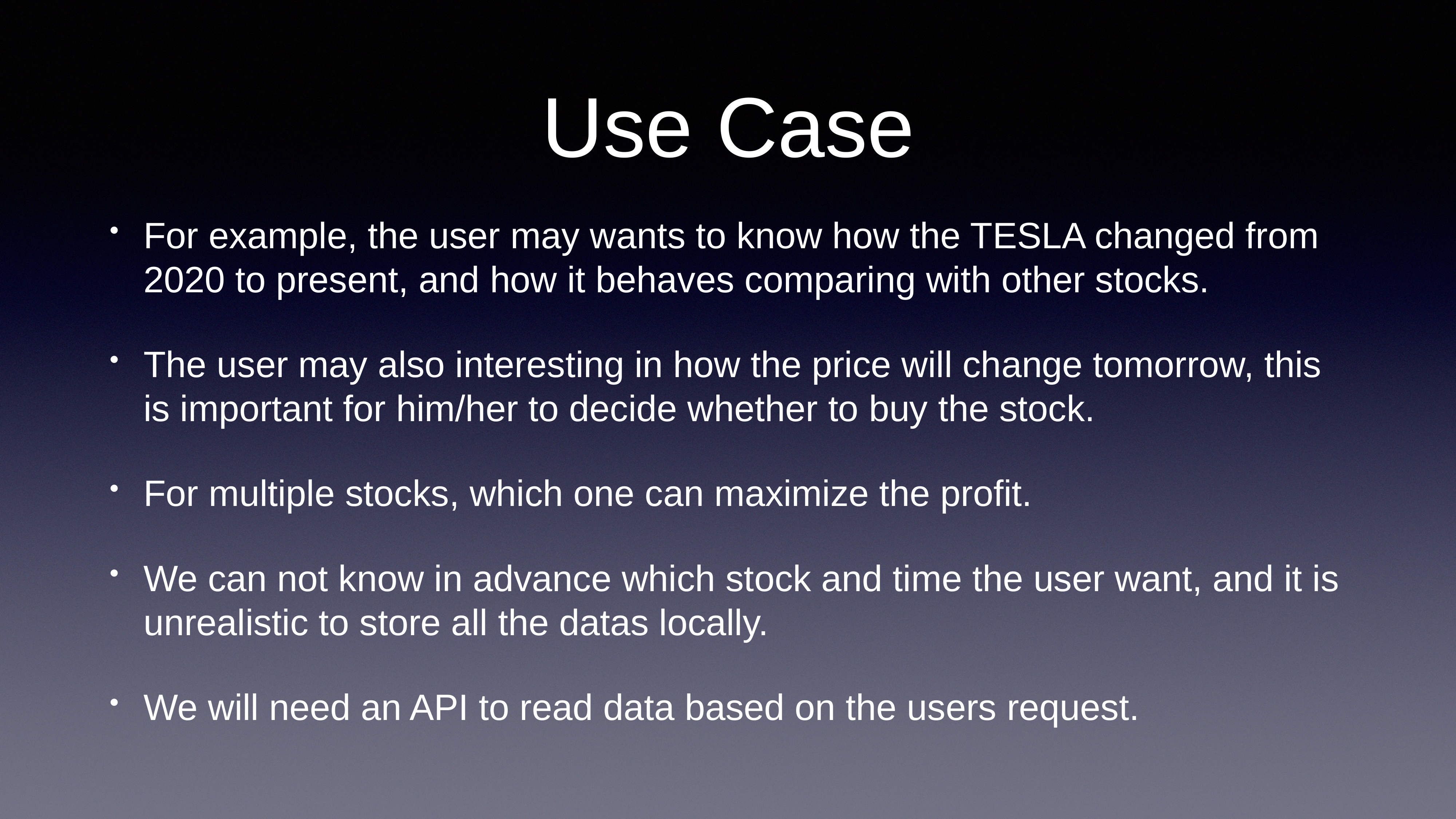

# Use Case
For example, the user may wants to know how the TESLA changed from 2020 to present, and how it behaves comparing with other stocks.
The user may also interesting in how the price will change tomorrow, this is important for him/her to decide whether to buy the stock.
For multiple stocks, which one can maximize the profit.
We can not know in advance which stock and time the user want, and it is unrealistic to store all the datas locally.
We will need an API to read data based on the users request.